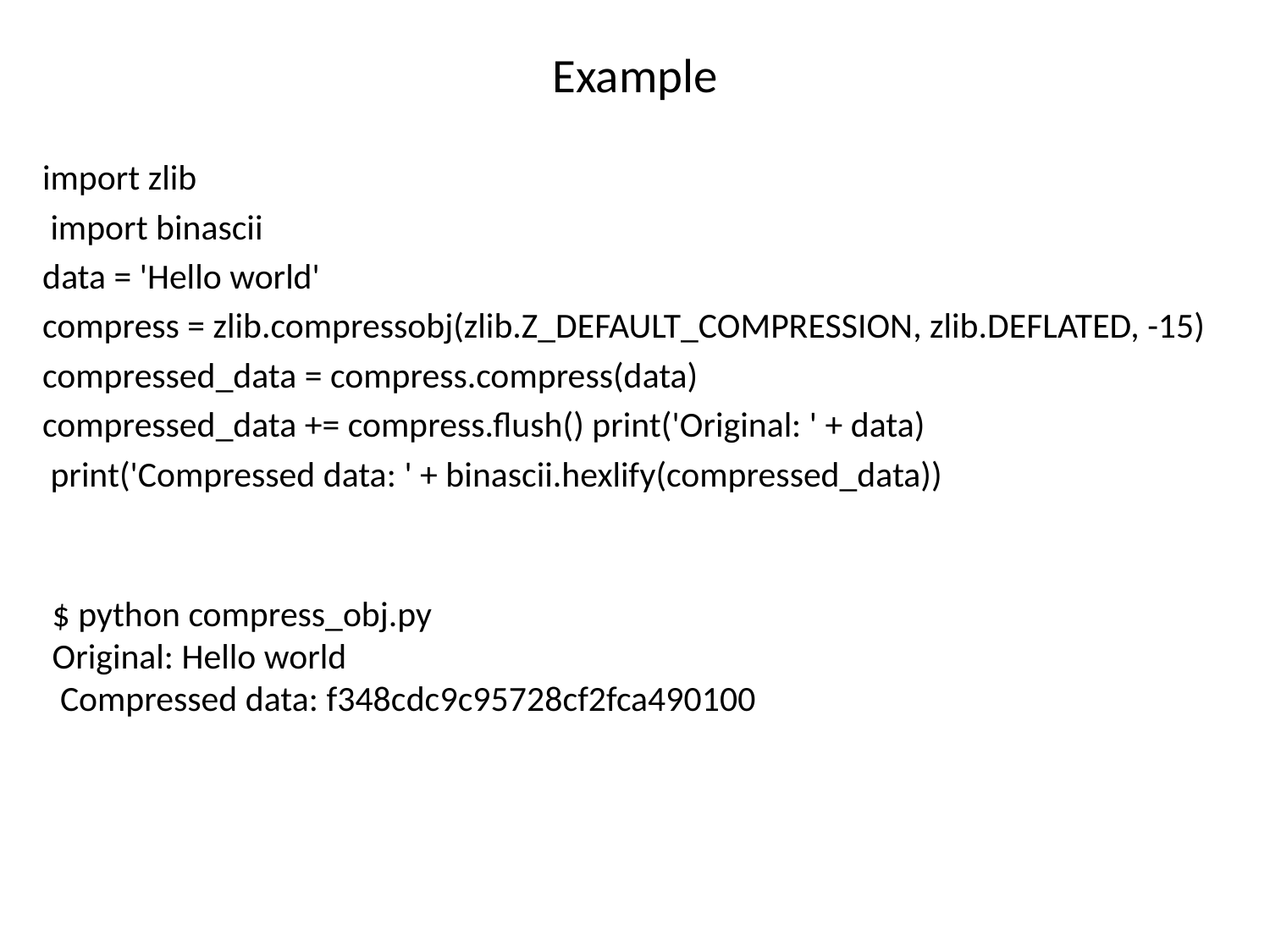

# Example
import zlib
 import binascii
data = 'Hello world'
compress = zlib.compressobj(zlib.Z_DEFAULT_COMPRESSION, zlib.DEFLATED, -15)
compressed_data = compress.compress(data)
compressed_data += compress.flush() print('Original: ' + data)
 print('Compressed data: ' + binascii.hexlify(compressed_data))
$ python compress_obj.py
Original: Hello world
 Compressed data: f348cdc9c95728cf2fca490100